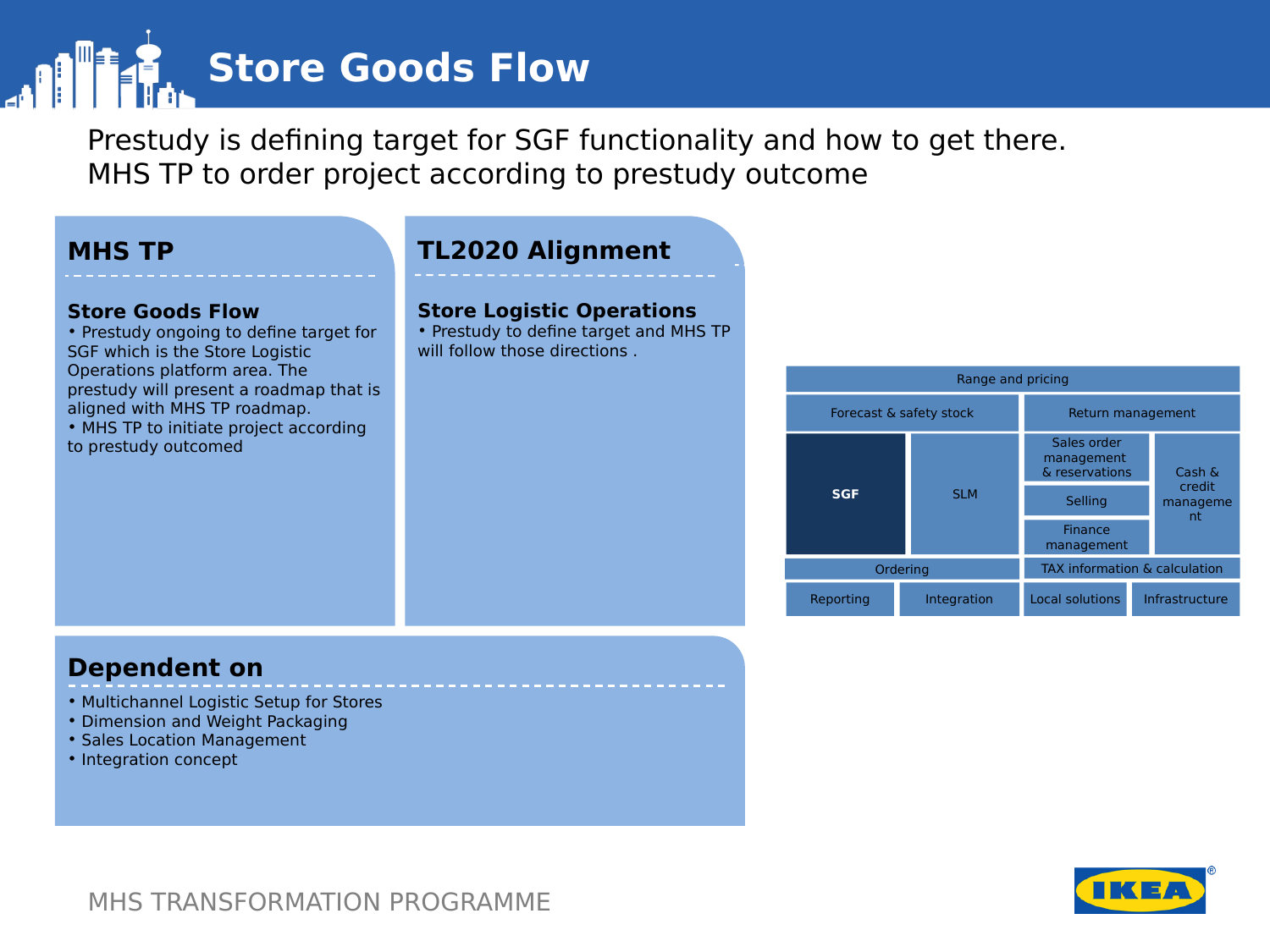

Store Goods Flow
Prestudy is defining target for SGF functionality and how to get there.
MHS TP to order project according to prestudy outcome

TL2020 Alignment

Store Logistic Operations
 Prestudy to define target and MHS TP will follow those directions .

MHS TP

Store Goods Flow
 Prestudy ongoing to define target for SGF which is the Store Logistic Operations platform area. The prestudy will present a roadmap that is aligned with MHS TP roadmap.
 MHS TP to initiate project according to prestudy outcomed

Range and pricing
Forecast & safety stock
Return management
Cash & credit management
SGF
SLM
Sales order management
& reservations
Selling
Finance management
TAX information & calculation
Reporting
Integration
Local solutions
Infrastructure
Ordering

Dependent on

 Multichannel Logistic Setup for Stores
 Dimension and Weight Packaging
 Sales Location Management
 Integration concept